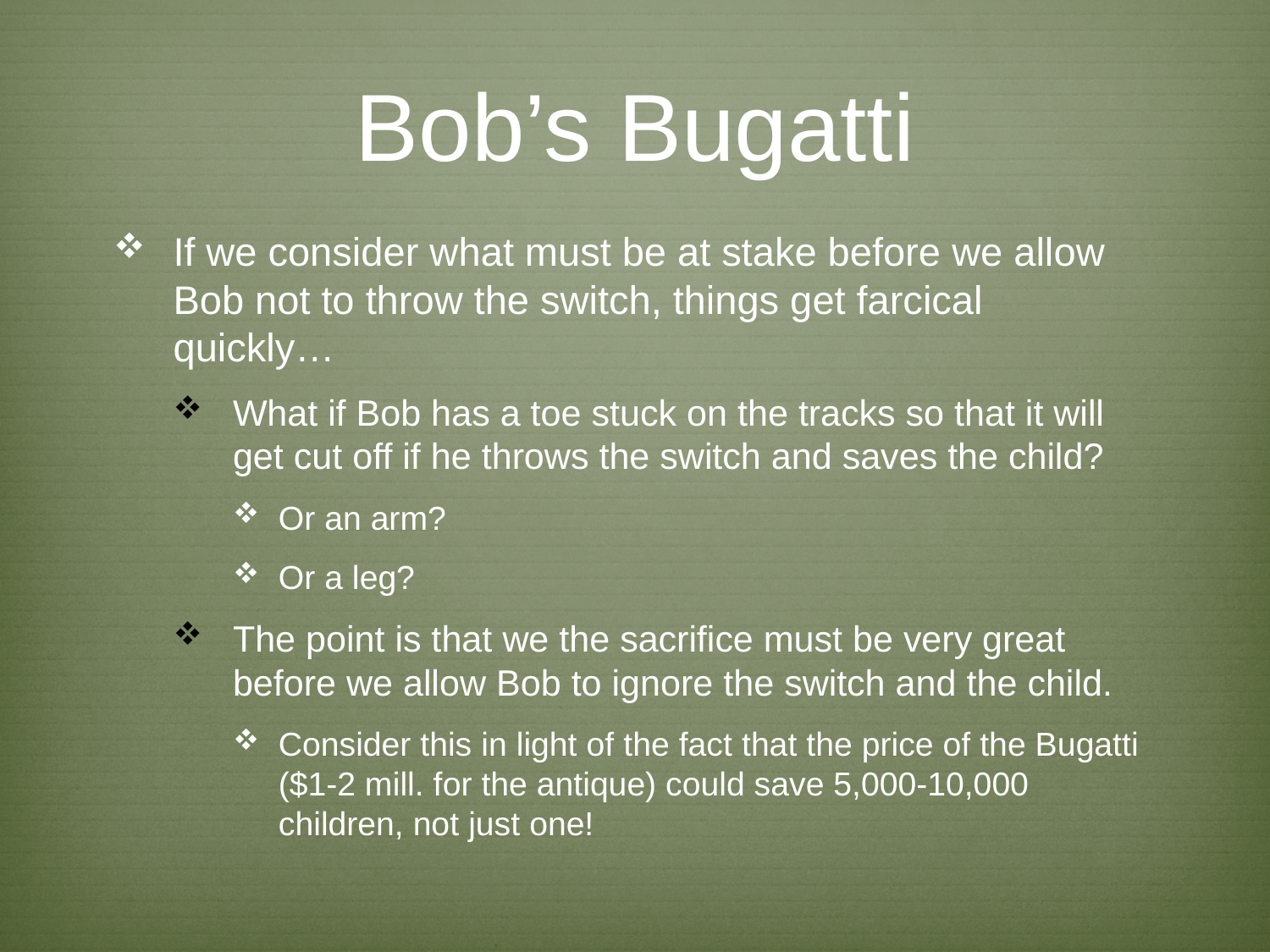

# Bob’s Bugatti
If we consider what must be at stake before we allow Bob not to throw the switch, things get farcical quickly…
What if Bob has a toe stuck on the tracks so that it will get cut off if he throws the switch and saves the child?
Or an arm?
Or a leg?
The point is that we the sacrifice must be very great before we allow Bob to ignore the switch and the child.
Consider this in light of the fact that the price of the Bugatti ($1-2 mill. for the antique) could save 5,000-10,000 children, not just one!